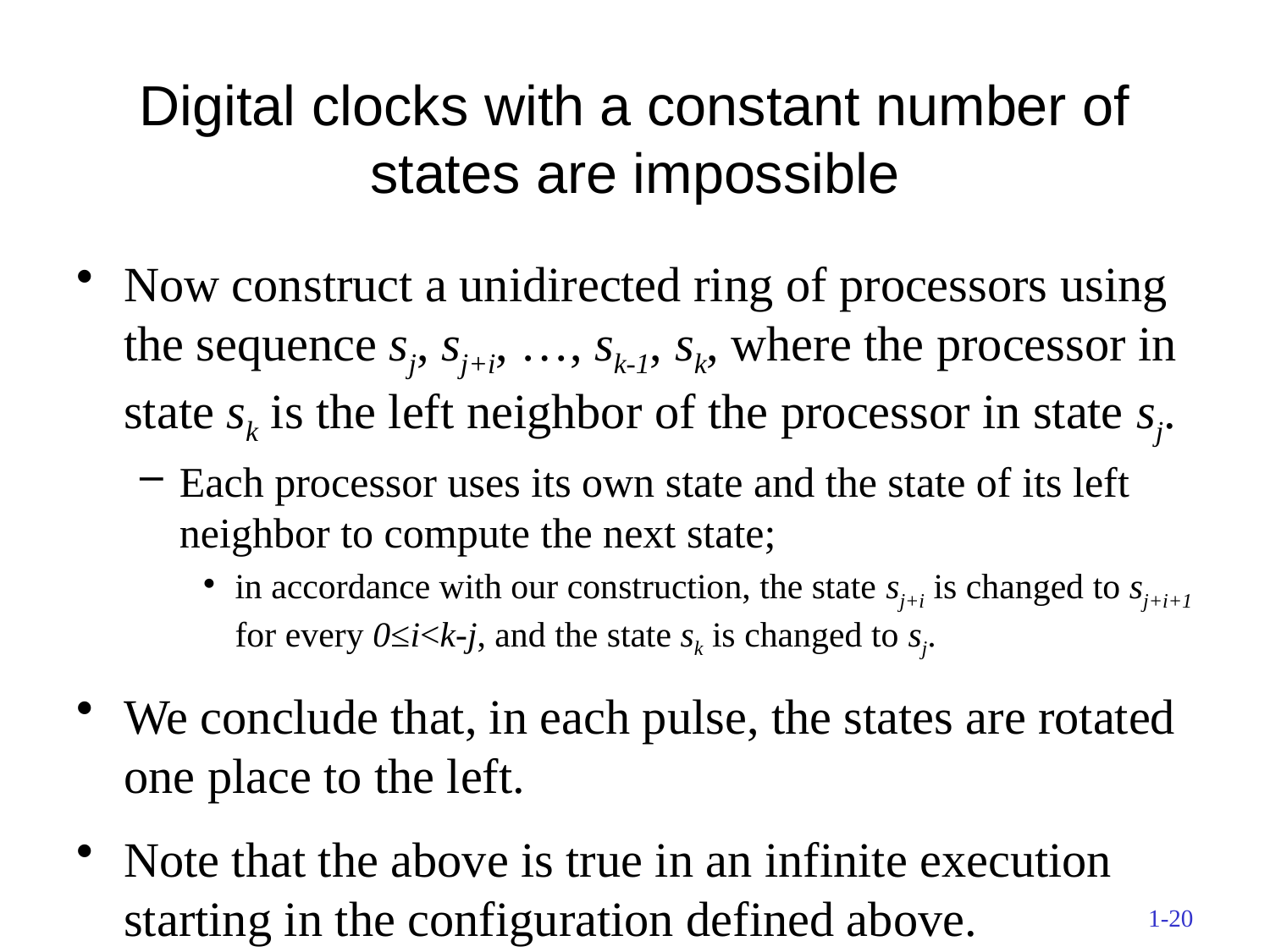

# Digital clocks with a constant number of states are impossible
Now construct a unidirected ring of processors using the sequence sj, sj+i, …, sk-1, sk, where the processor in state sk is the left neighbor of the processor in state sj.
Each processor uses its own state and the state of its left neighbor to compute the next state;
in accordance with our construction, the state sj+i is changed to sj+i+1 for every 0≤i<k-j, and the state sk is changed to sj.
We conclude that, in each pulse, the states are rotated one place to the left.
Note that the above is true in an infinite execution starting in the configuration defined above.

1-20